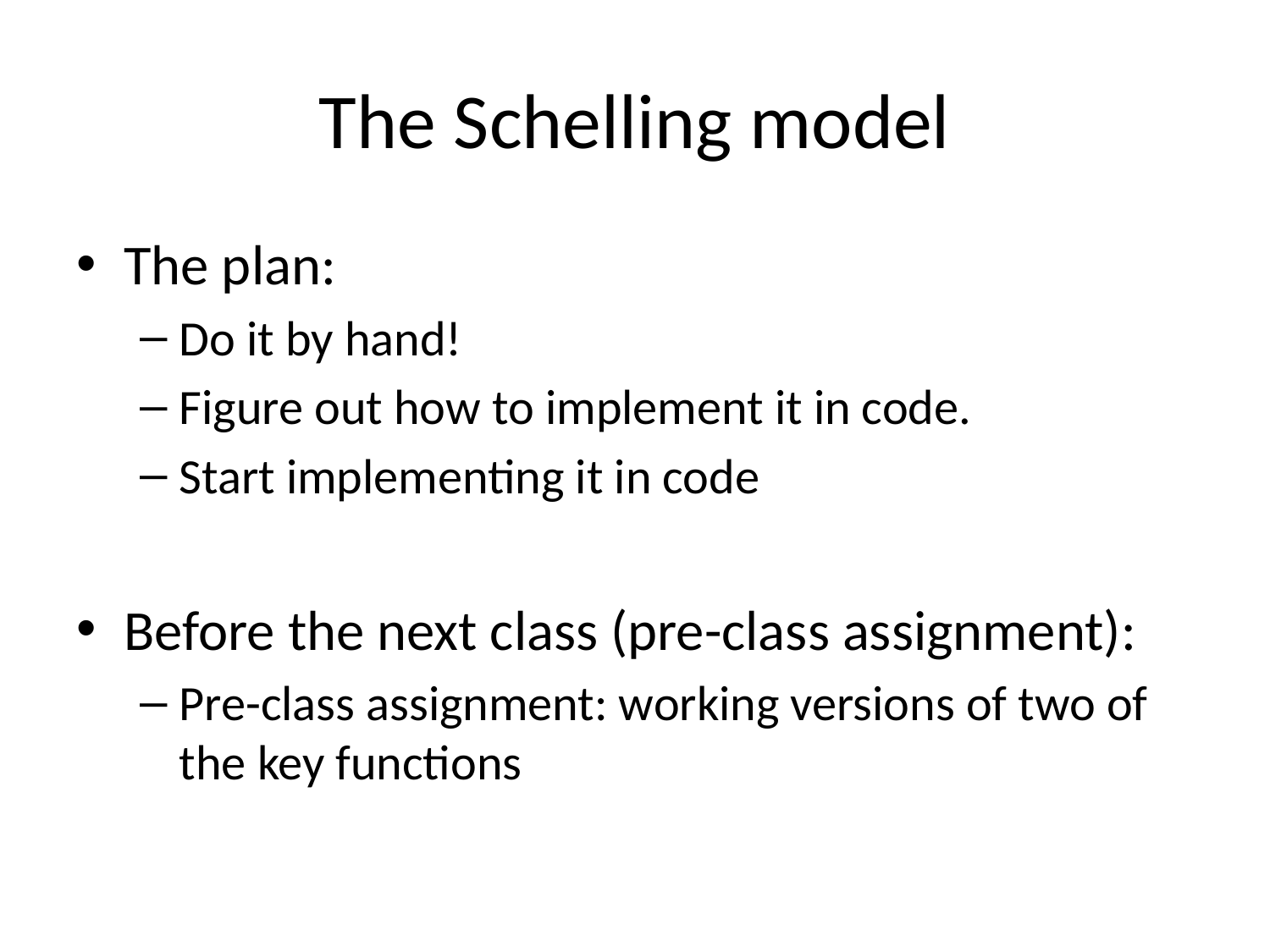

# The Schelling model
The plan:
Do it by hand!
Figure out how to implement it in code.
Start implementing it in code

Before the next class (pre-class assignment):
Pre-class assignment: working versions of two of the key functions